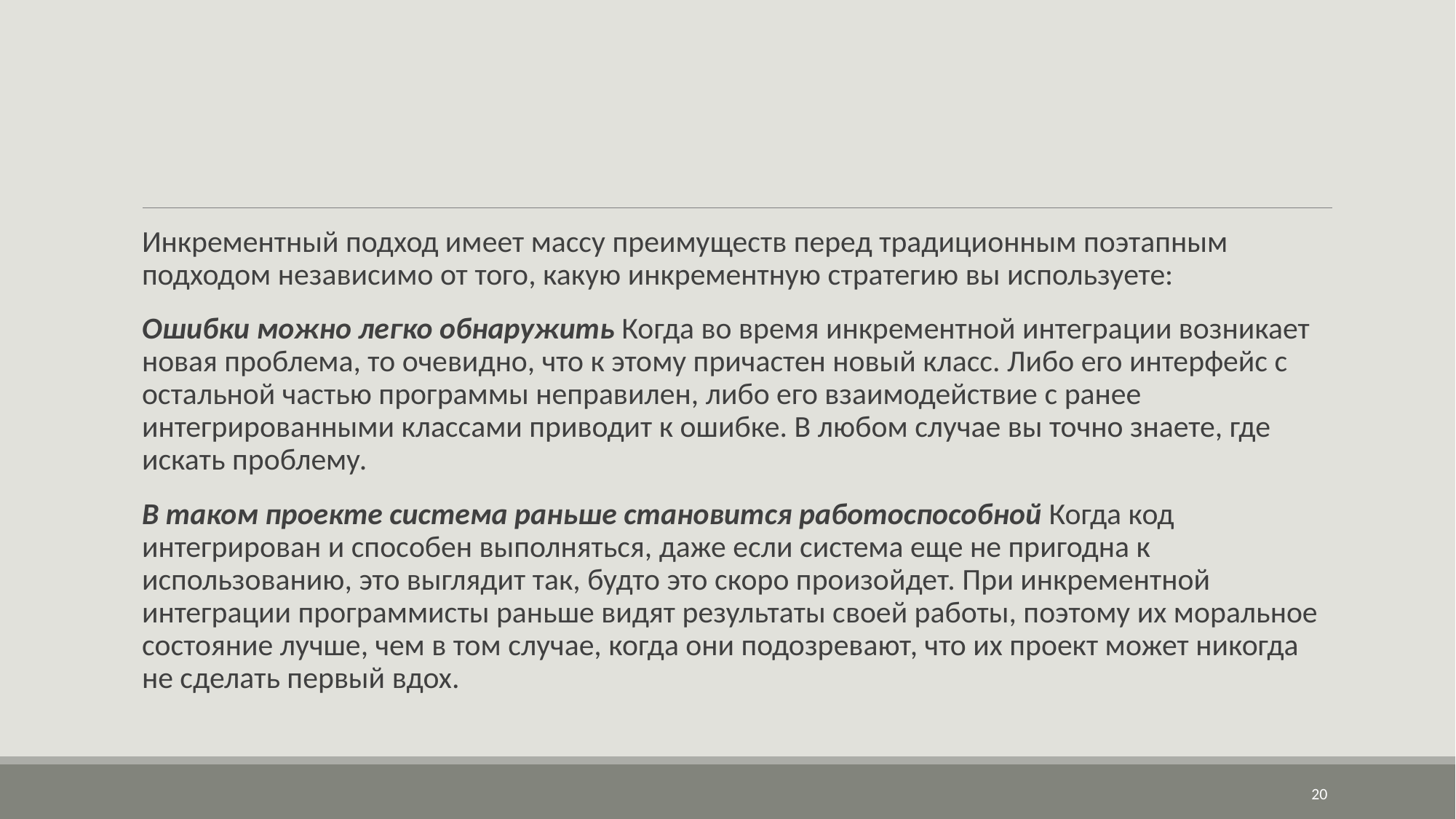

#
Инкрементный подход имеет массу преимуществ перед традиционным поэтапным подходом независимо от того, какую инкрементную стратегию вы используете:
Ошибки можно легко обнаружить Когда во время инкрементной интеграции возникает новая проблема, то очевидно, что к этому причастен новый класс. Либо его интерфейс с остальной частью программы неправилен, либо его взаимодействие с ранее интегрированными классами приводит к ошибке. В любом случае вы точно знаете, где искать проблему.
В таком проекте система раньше становится работоспособной Когда код интегрирован и способен выполняться, даже если система еще не пригодна к использованию, это выглядит так, будто это скоро произойдет. При инкрементной интеграции программисты раньше видят результаты своей работы, поэтому их моральное состояние лучше, чем в том случае, когда они подозревают, что их проект может никогда не сделать первый вдох.
20